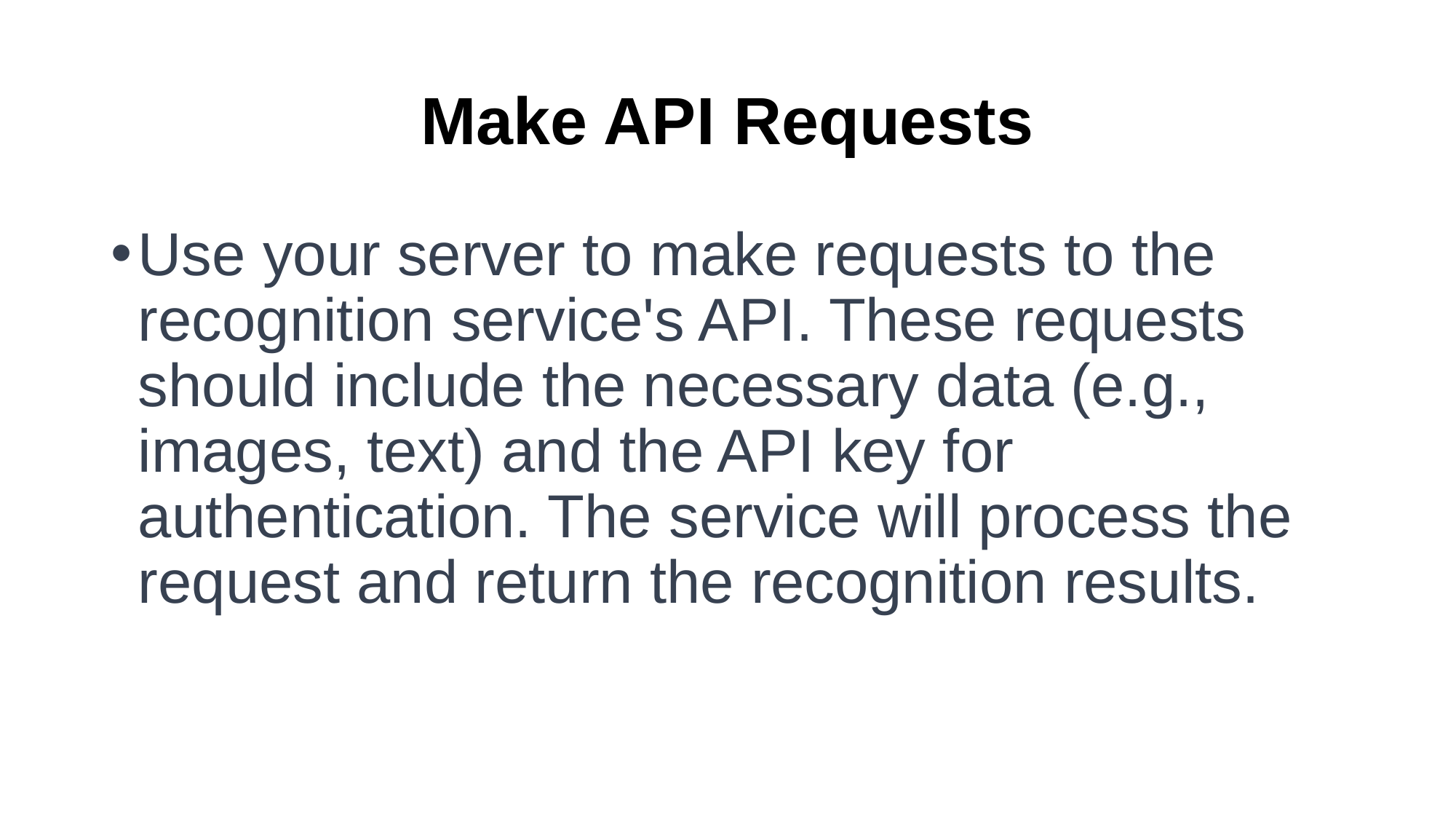

# Make API Requests
Use your server to make requests to the recognition service's API. These requests should include the necessary data (e.g., images, text) and the API key for authentication. The service will process the request and return the recognition results.